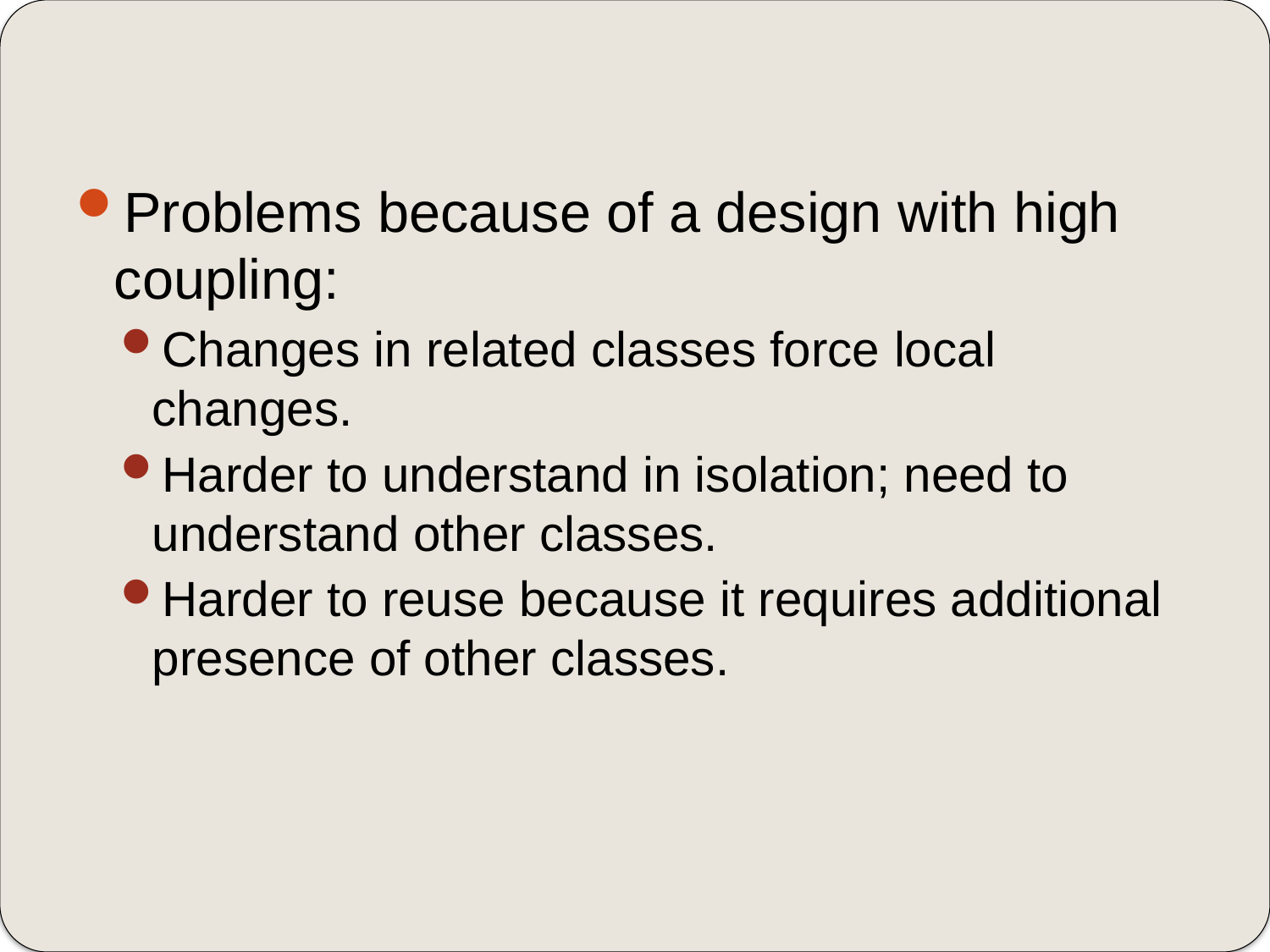

#
Problems because of a design with high coupling:
Changes in related classes force local changes.
Harder to understand in isolation; need to understand other classes.
Harder to reuse because it requires additional presence of other classes.